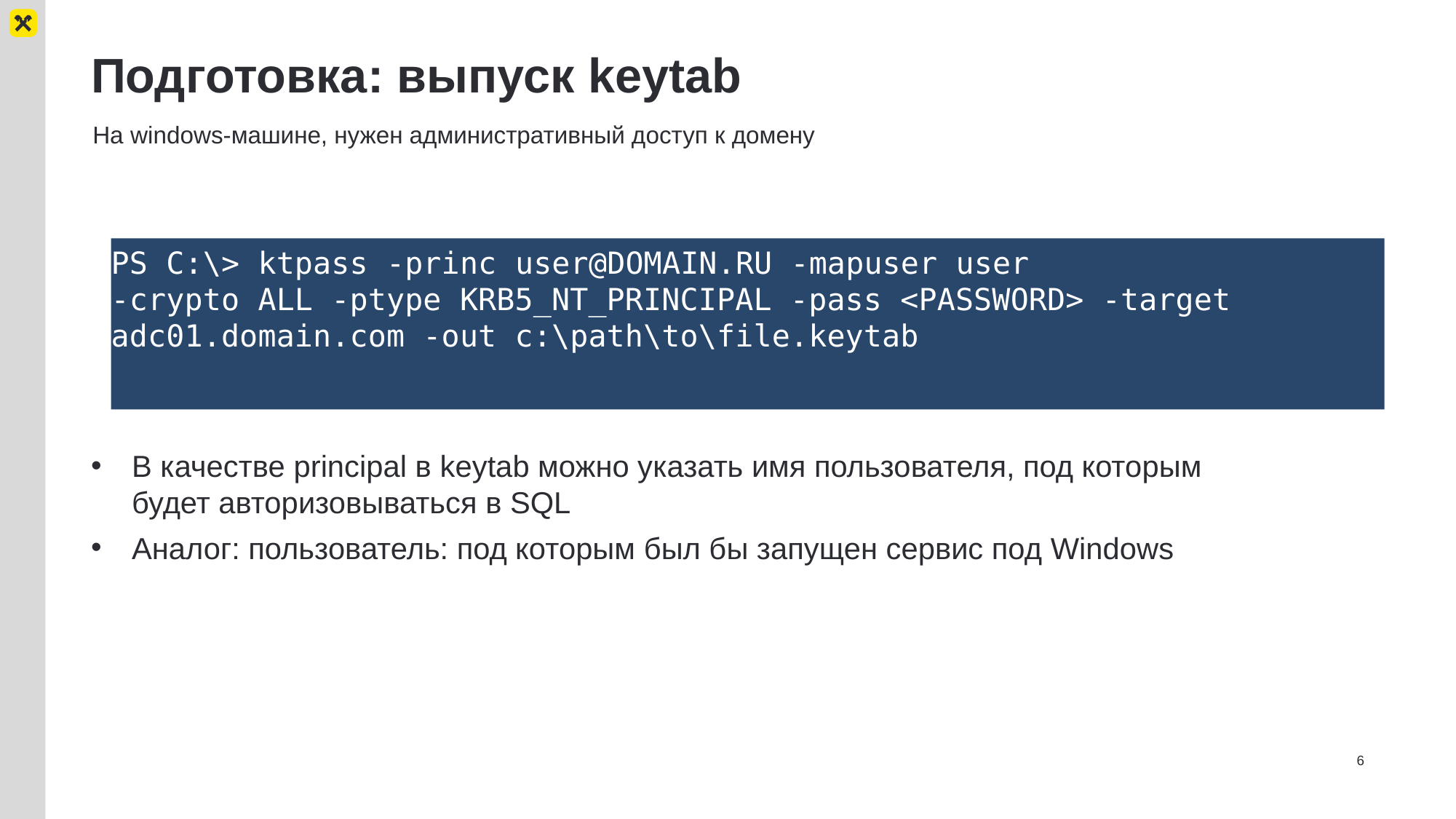

# Подготовка: выпуск keytab
На windows-машине, нужен административный доступ к домену
PS C:\> ktpass -princ user@DOMAIN.RU -mapuser user 
-crypto ALL -ptype KRB5_NT_PRINCIPAL -pass <PASSWORD> -target adc01.domain.com -out c:\path\to\file.keytab
В качестве principal в keytab можно указать имя пользователя, под которым будет авторизовываться в SQL
Аналог: пользователь: под которым был бы запущен сервис под Windows
6